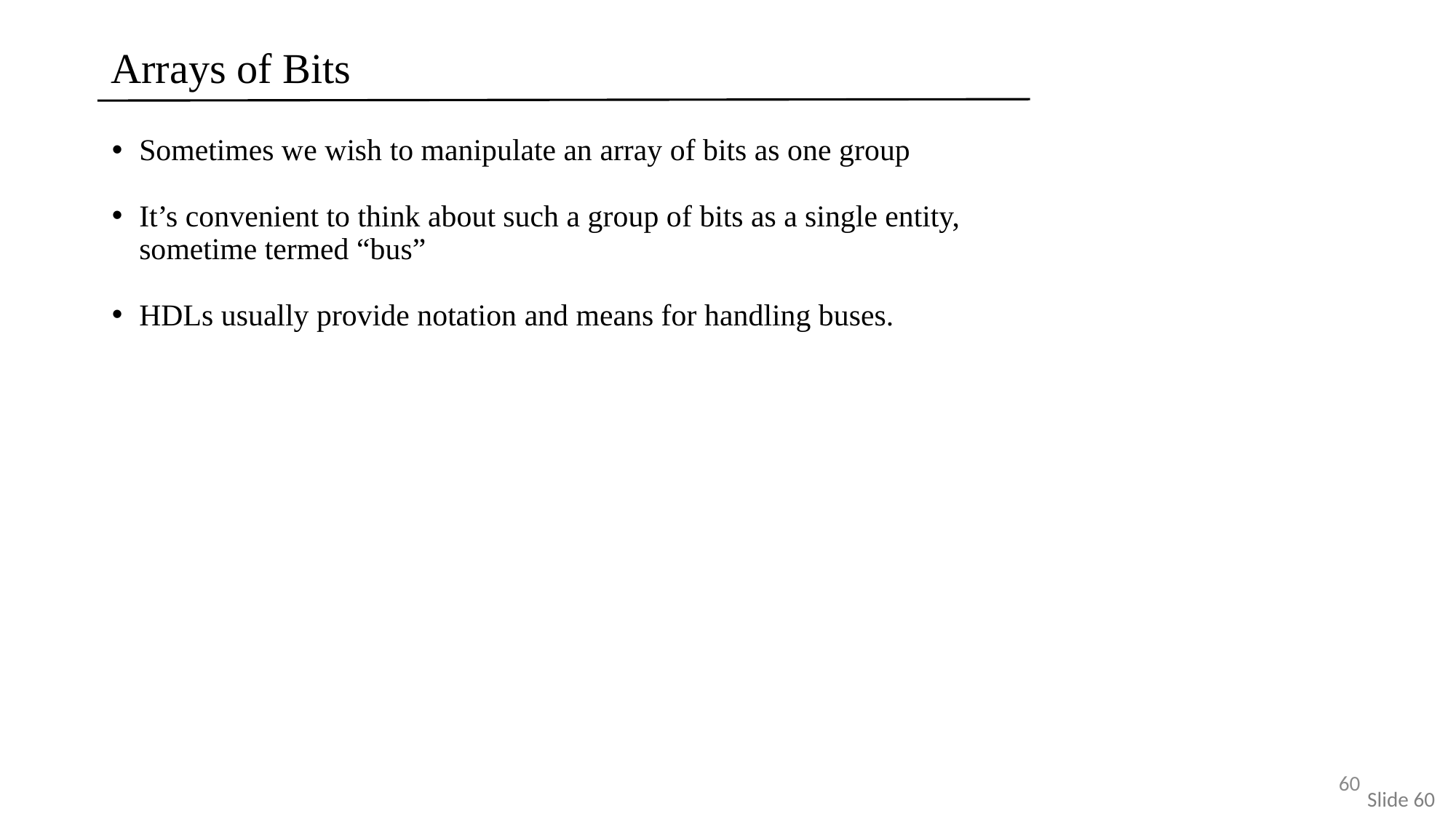

# Arrays of Bits
Sometimes we wish to manipulate an array of bits as one group
It’s convenient to think about such a group of bits as a single entity, sometime termed “bus”
HDLs usually provide notation and means for handling buses.
60